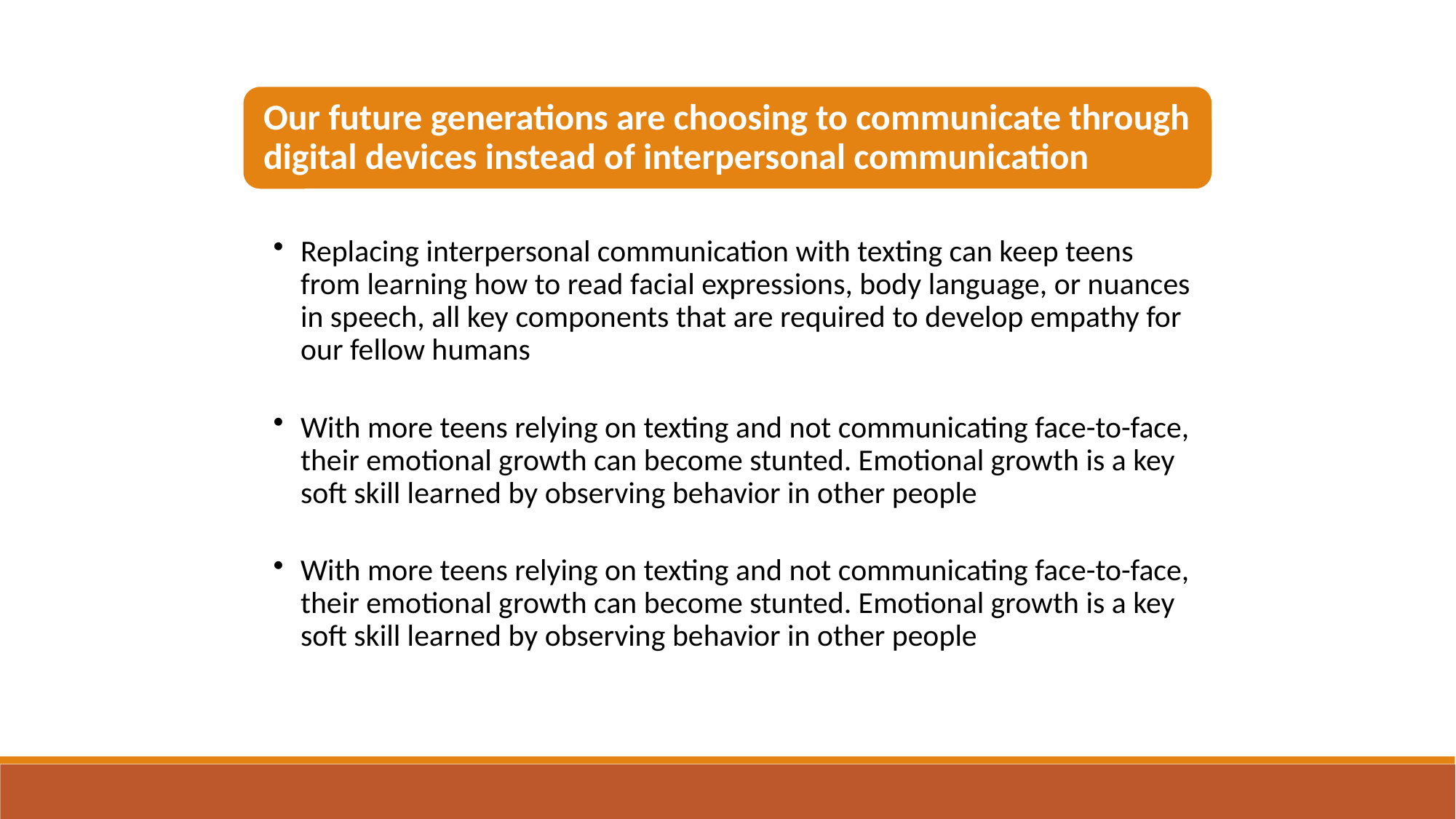

Our future generations are choosing to communicate through digital devices instead of interpersonal communication

Replacing interpersonal communication with texting can keep teens from learning how to read facial expressions, body language, or nuances in speech, all key components that are required to develop empathy for our fellow humans

With more teens relying on texting and not communicating face-to-face, their emotional growth can become stunted. Emotional growth is a key soft skill learned by observing behavior in other people

With more teens relying on texting and not communicating face-to-face, their emotional growth can become stunted. Emotional growth is a key soft skill learned by observing behavior in other people